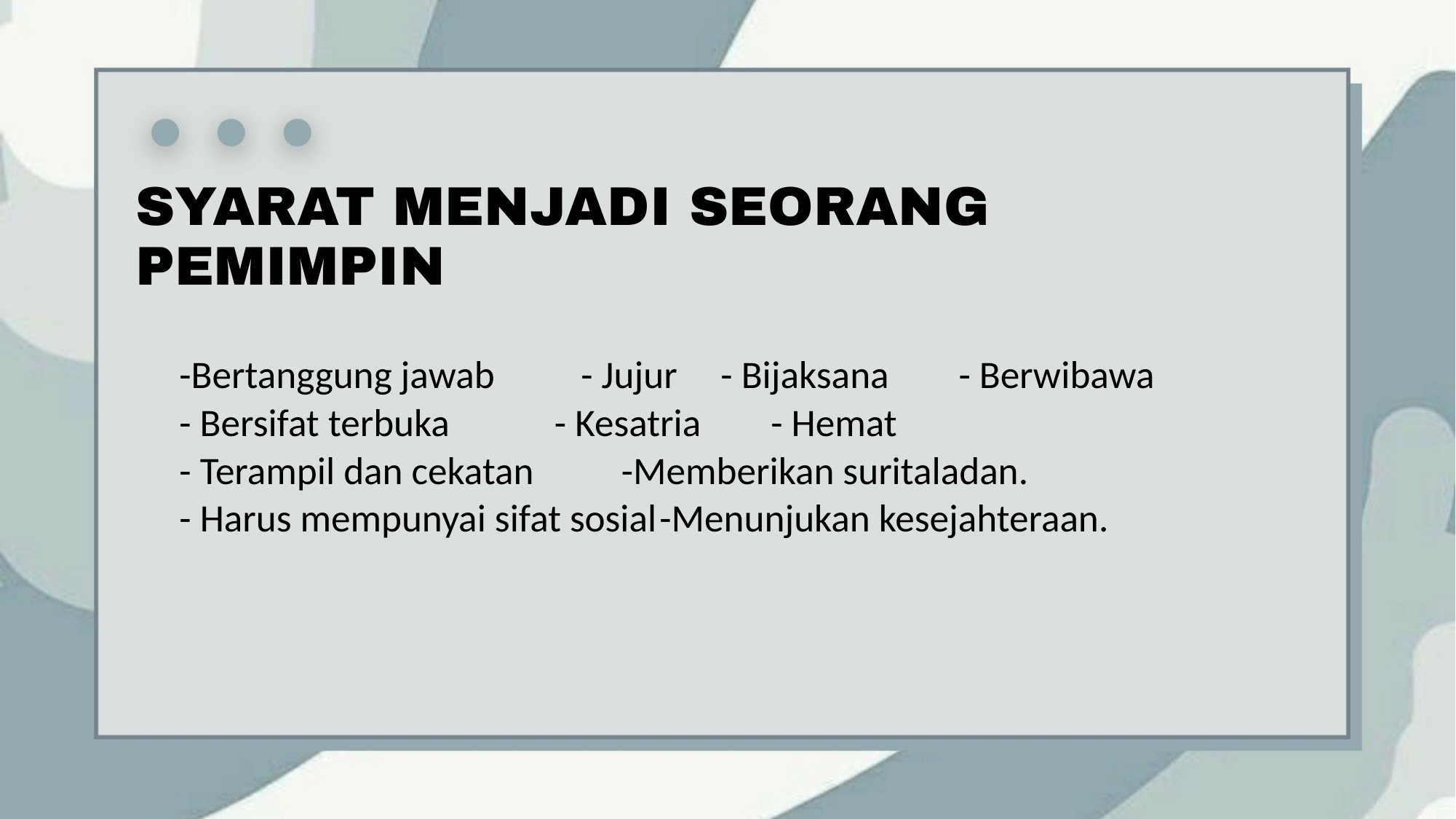

# SYARAT MENJADI SEORANG PEMIMPIN
-Bertanggung jawab	      - Jujur	  - Bijaksana        - Berwibawa
- Bersifat terbuka            - Kesatria        - Hemat
- Terampil dan cekatan          -Memberikan suritaladan.
- Harus mempunyai sifat sosial	-Menunjukan kesejahteraan.